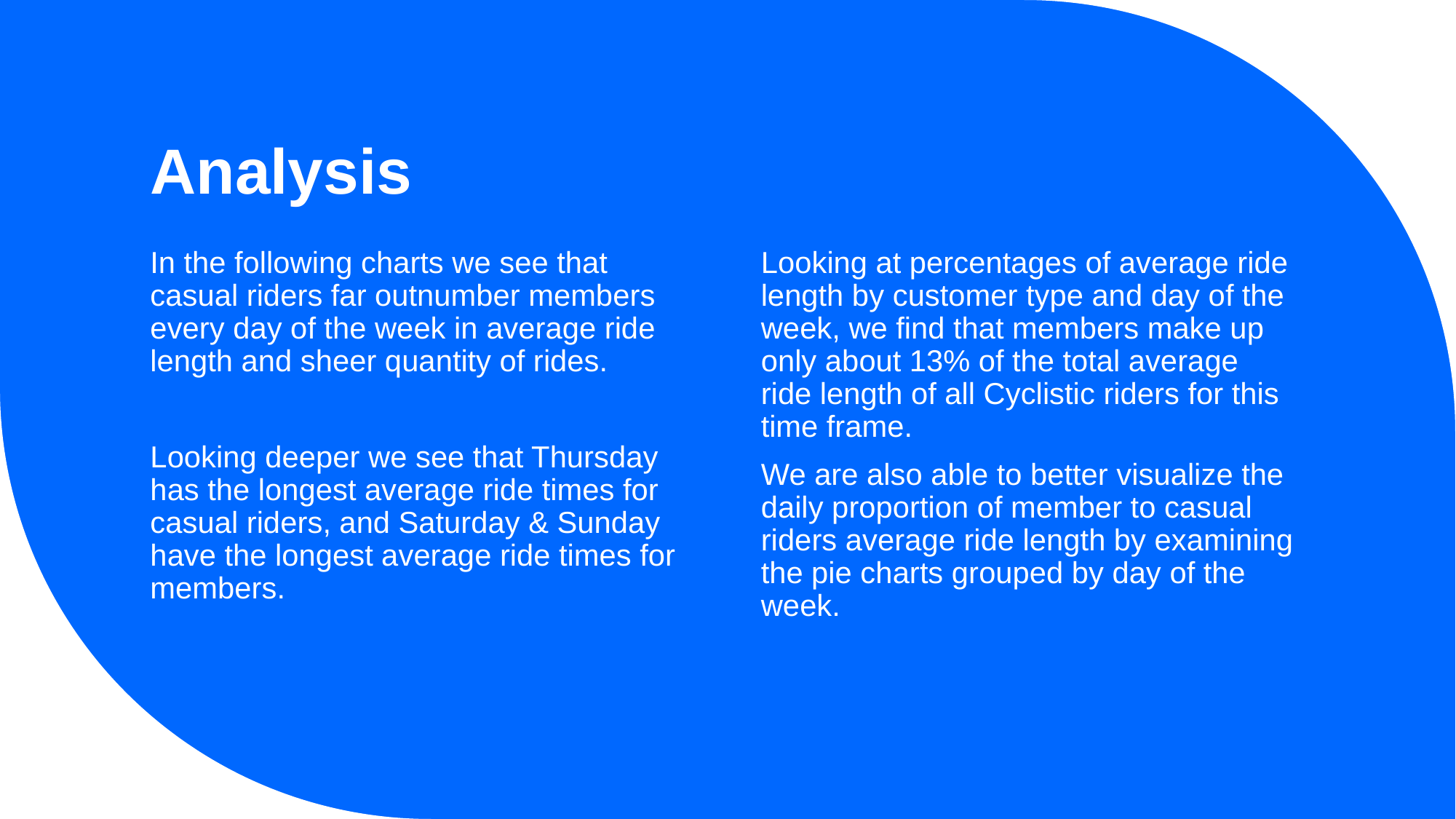

# Analysis
In the following charts we see that casual riders far outnumber members every day of the week in average ride length and sheer quantity of rides.

Looking deeper we see that Thursday has the longest average ride times for casual riders, and Saturday & Sunday have the longest average ride times for members.
Looking at percentages of average ride length by customer type and day of the week, we find that members make up only about 13% of the total average ride length of all Cyclistic riders for this time frame.
We are also able to better visualize the daily proportion of member to casual riders average ride length by examining the pie charts grouped by day of the week.